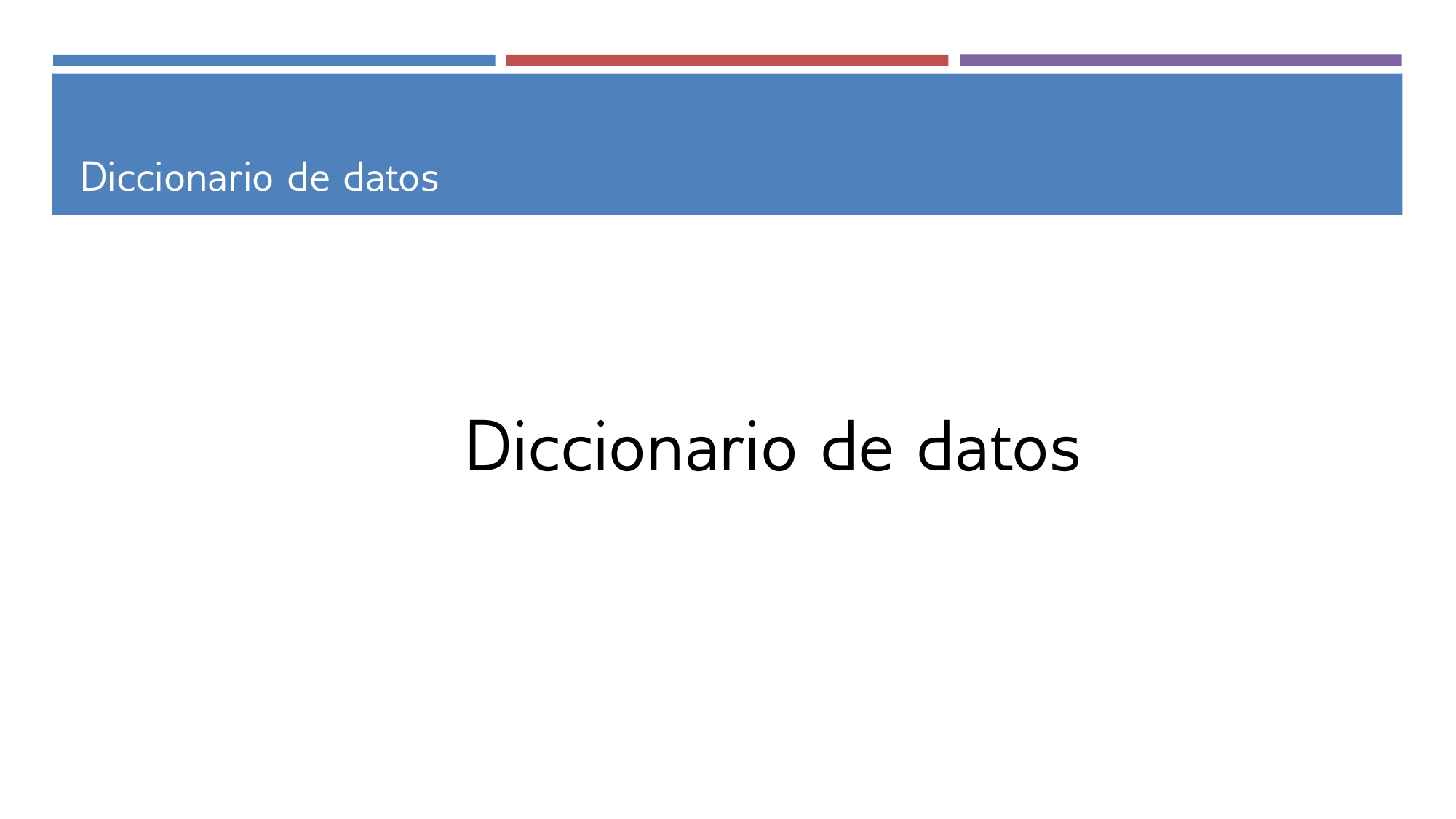

# Diccionario de datos
Diccionario de datos